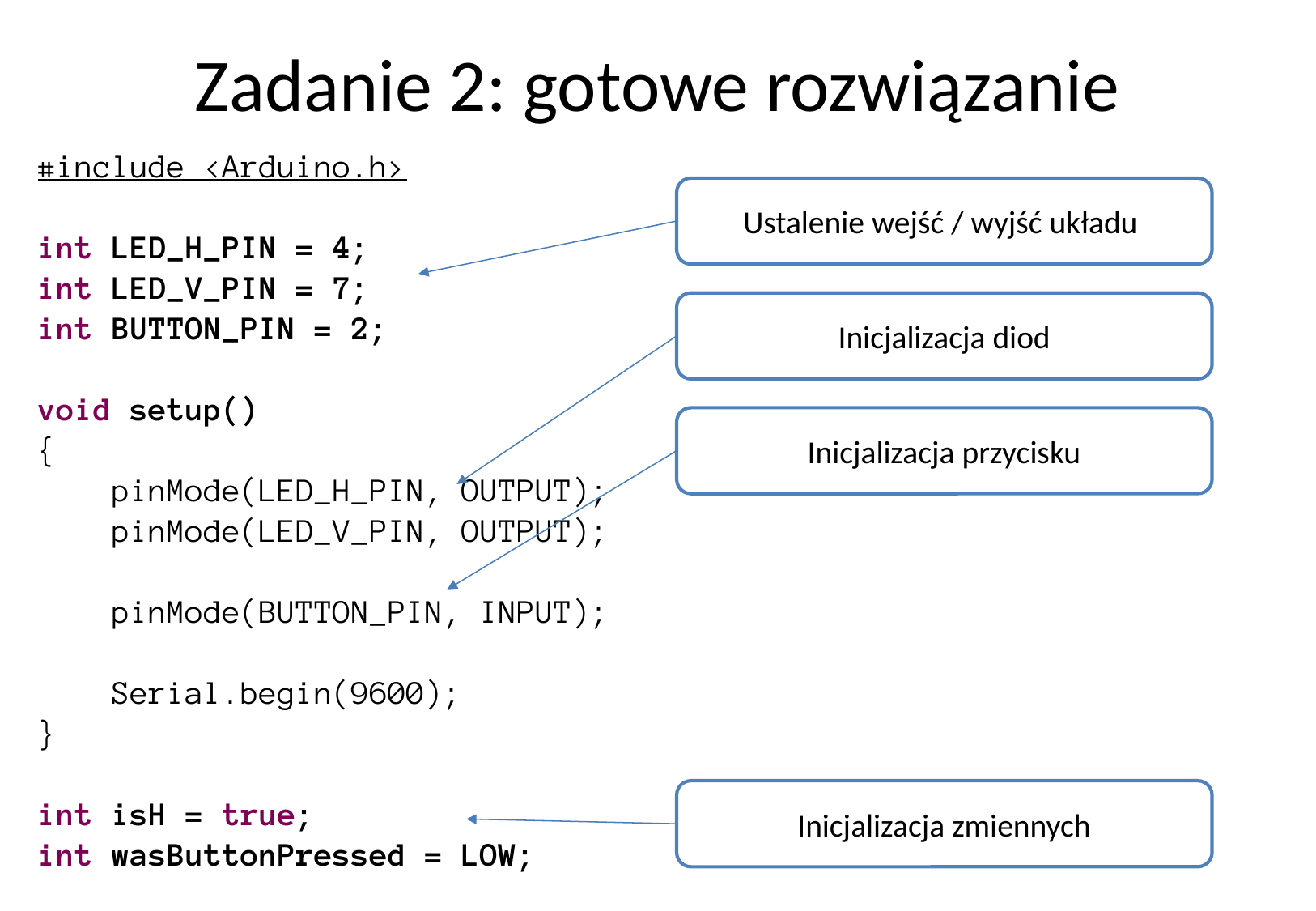

# Zadanie 2: gotowe rozwiązanie
#include <Arduino.h>

int LED_H_PIN = 4;
int LED_V_PIN = 7;
int BUTTON_PIN = 2;

void setup()
{
    pinMode(LED_H_PIN, OUTPUT);
    pinMode(LED_V_PIN, OUTPUT);

    pinMode(BUTTON_PIN, INPUT);

    Serial.begin(9600);
}

int isH = true;
int wasButtonPressed = LOW;
Ustalenie wejść / wyjść układu
Inicjalizacja diod
Inicjalizacja przycisku
Inicjalizacja zmiennych